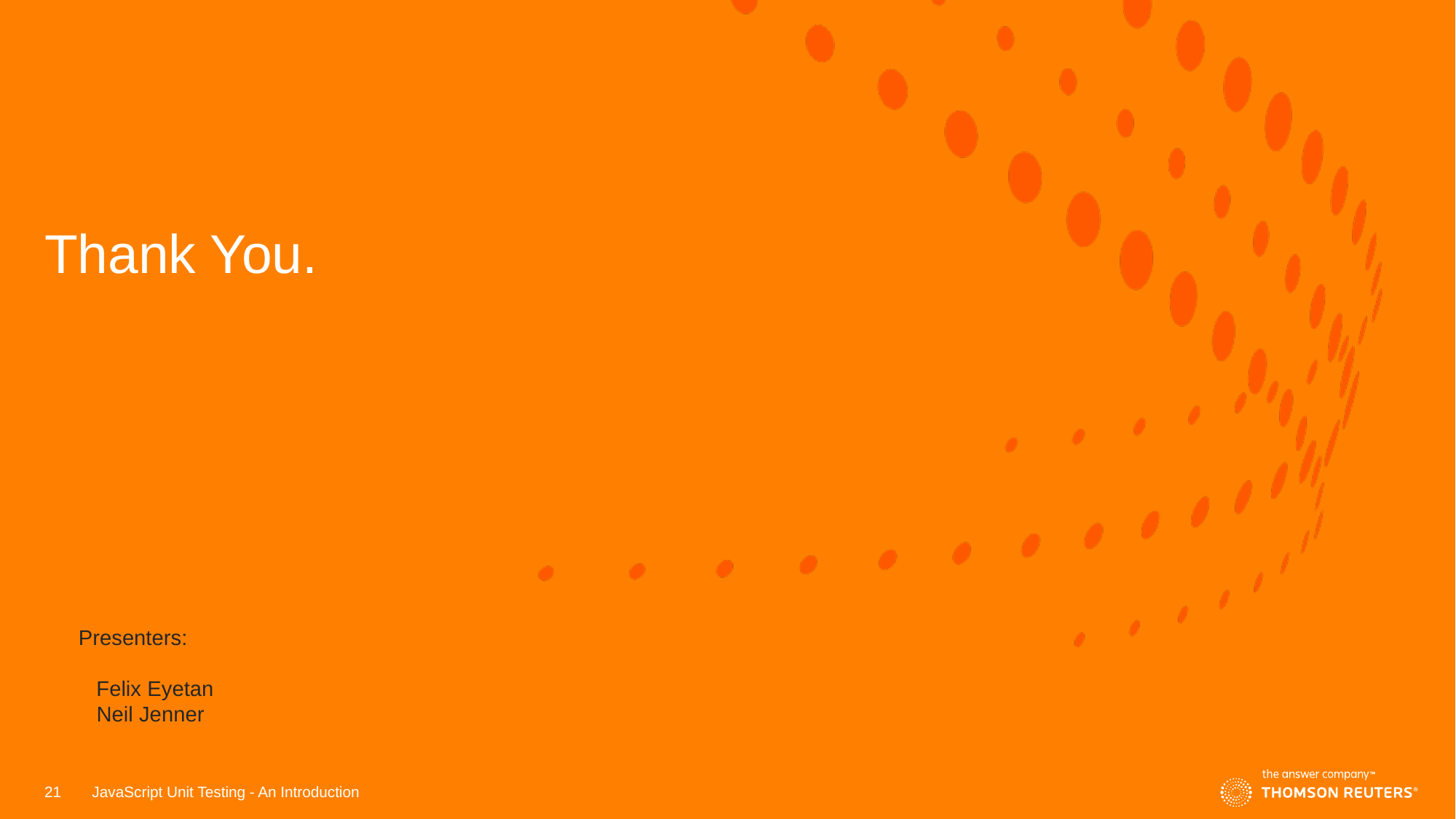

# Thank You.
Presenters:
   Felix Eyetan
   Neil Jenner
21
JavaScript Unit Testing - An Introduction